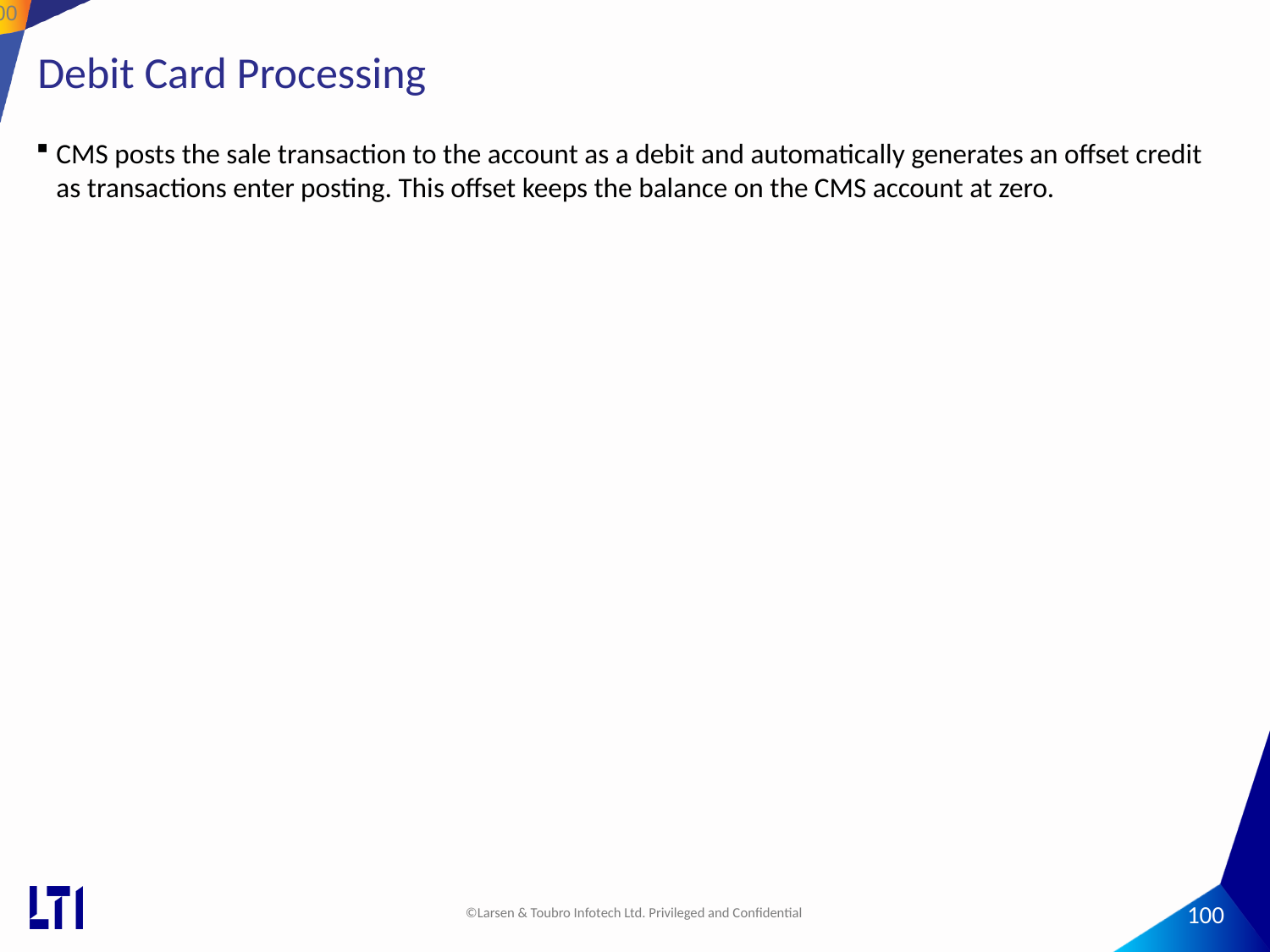

100
# Debit Card Processing
CMS posts the sale transaction to the account as a debit and automatically generates an offset credit as transactions enter posting. This offset keeps the balance on the CMS account at zero.